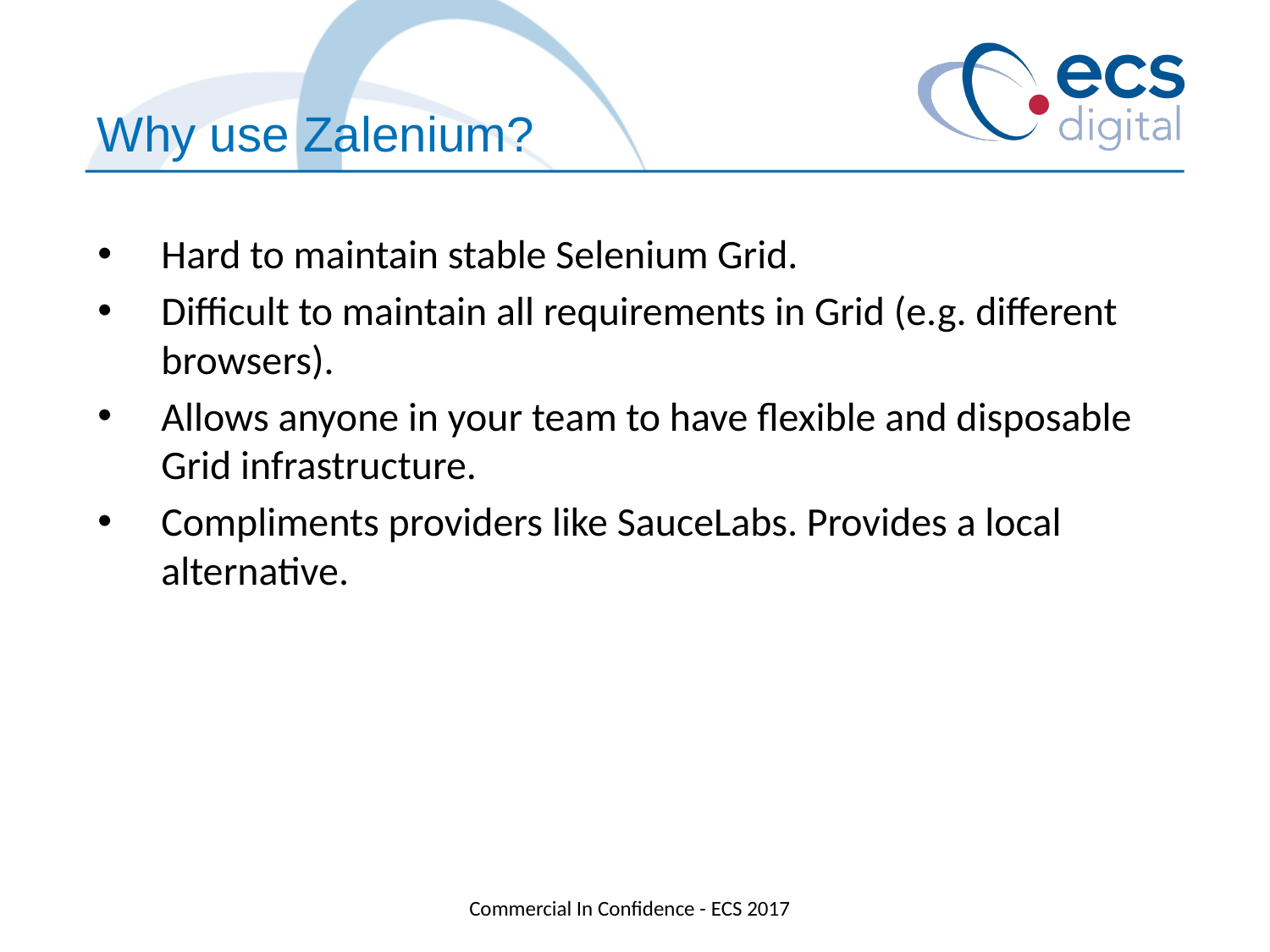

Why use Zalenium?
Hard to maintain stable Selenium Grid.
Difficult to maintain all requirements in Grid (e.g. different browsers).
Allows anyone in your team to have flexible and disposable Grid infrastructure.
Compliments providers like SauceLabs. Provides a local alternative.

Commercial In Confidence - ECS 2017